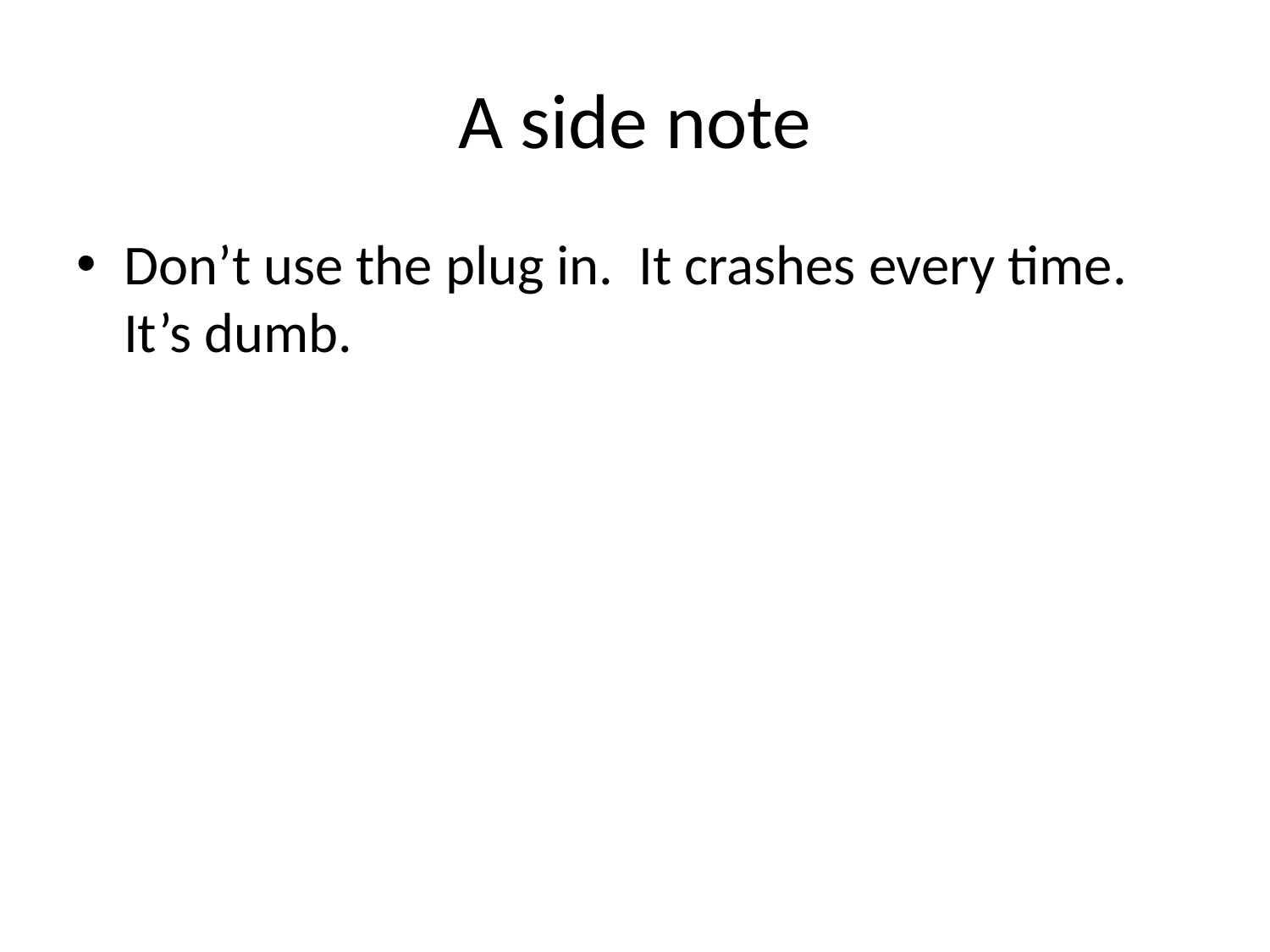

# A side note
Don’t use the plug in.  It crashes every time.  It’s dumb.